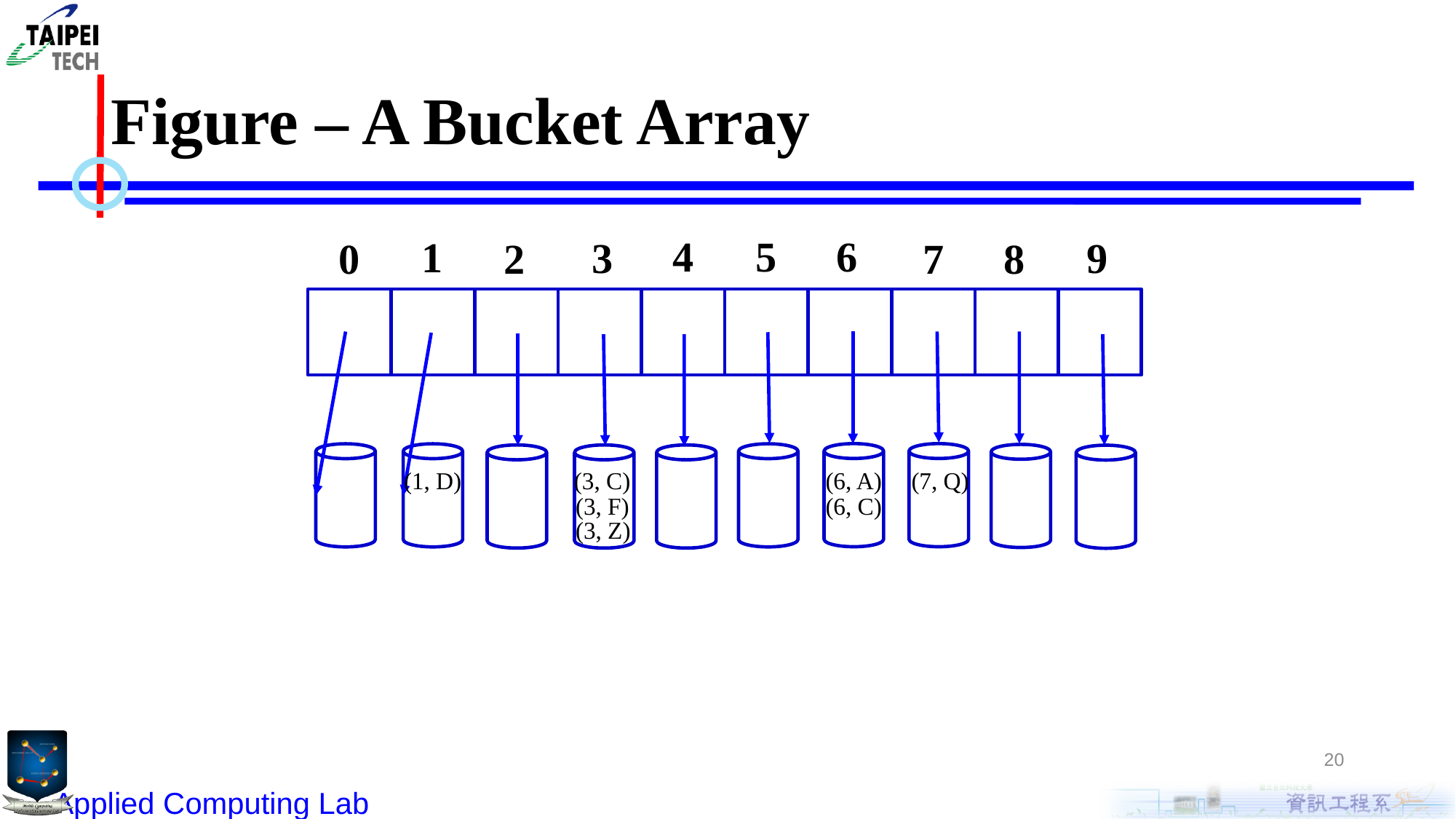

# Figure – A Bucket Array
4
5
6
1
9
3
7
8
0
2

(1, D)
(3, C)
(6, A)
(7, Q)
(3, F)
(6, C)
(3, Z)
20